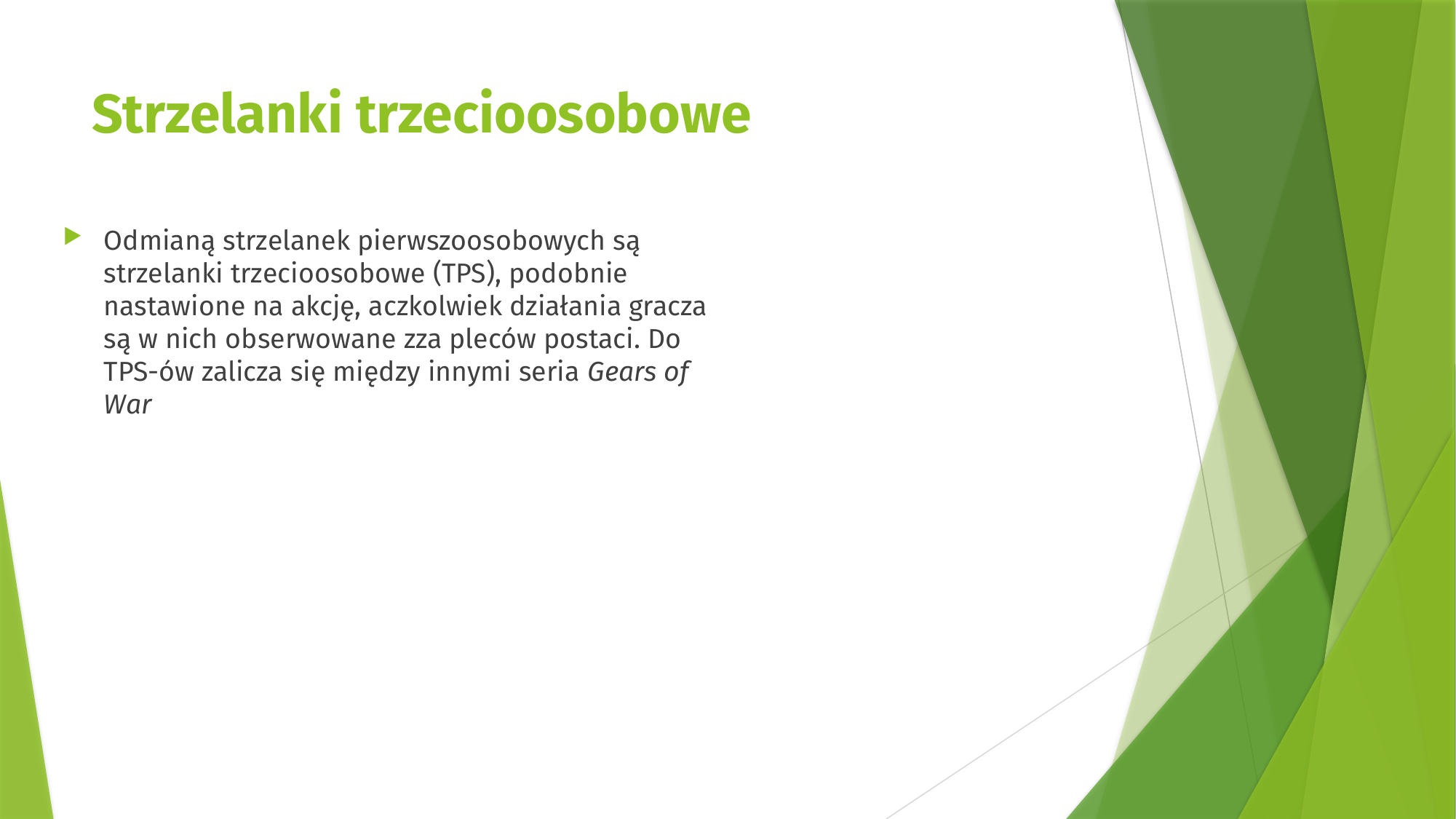

# Strzelanki trzecioosobowe
Odmianą strzelanek pierwszoosobowych są strzelanki trzecioosobowe (TPS), podobnie nastawione na akcję, aczkolwiek działania gracza są w nich obserwowane zza pleców postaci. Do TPS-ów zalicza się między innymi seria Gears of War